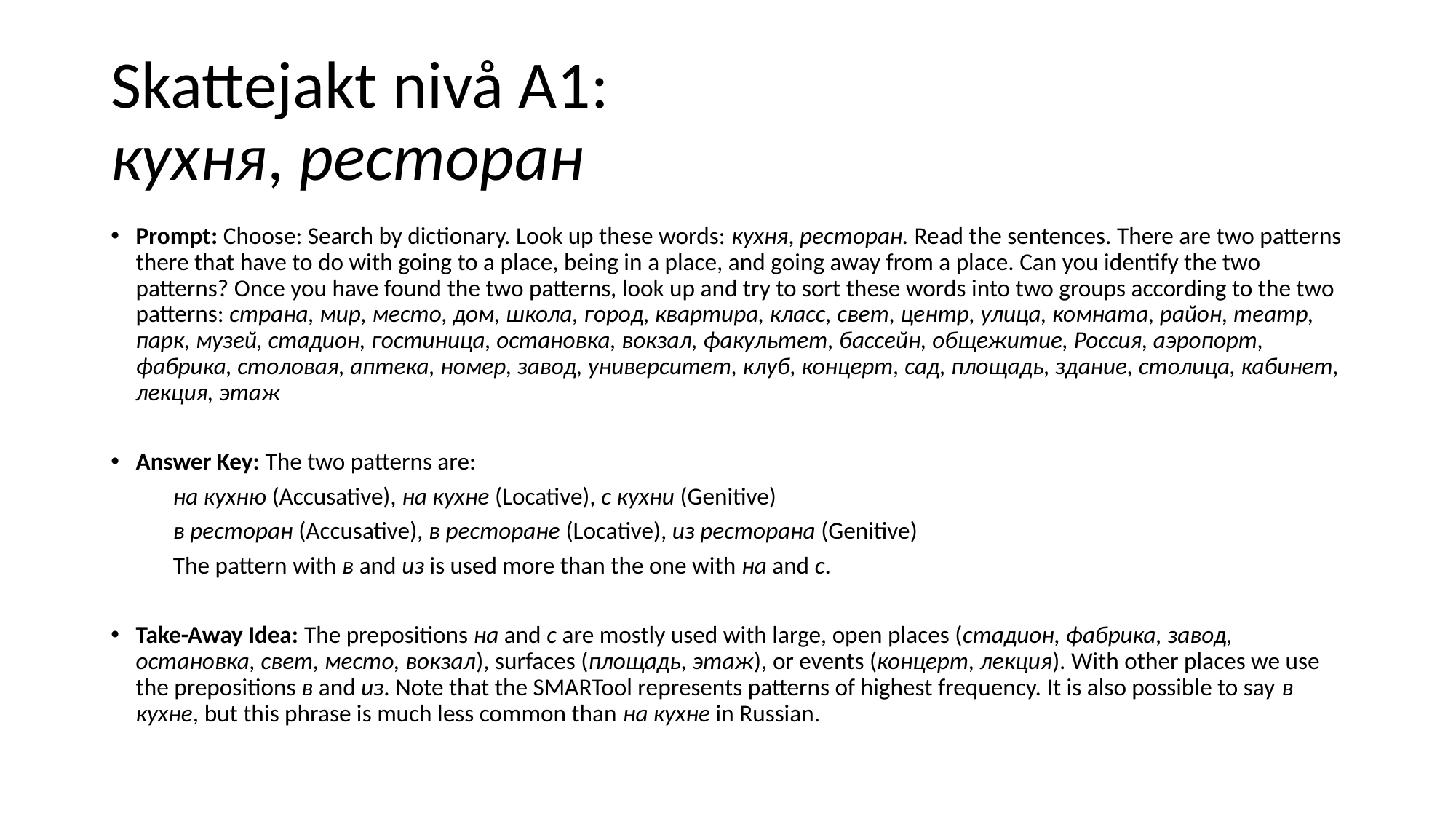

# Skattejakt nivå A1: кухня, ресторан
Prompt: Choose: Search by dictionary. Look up these words: кухня, ресторан. Read the sentences. There are two patterns there that have to do with going to a place, being in a place, and going away from a place. Can you identify the two patterns? Once you have found the two patterns, look up and try to sort these words into two groups according to the two patterns: страна, мир, место, дом, школа, город, квартира, класс, свет, центр, улица, комната, район, театр, парк, музей, стадион, гостиница, остановка, вокзал, факультет, бассейн, общежитие, Россия, аэропорт, фабрика, столовая, аптека, номер, завод, университет, клуб, концерт, сад, площадь, здание, столица, кабинет, лекция, этаж

Answer Key: The two patterns are:
	на кухню (Accusative), на кухне (Locative), с кухни (Genitive)
	в ресторан (Accusative), в ресторане (Locative), из ресторана (Genitive)
	The pattern with в and из is used more than the one with на and с.

Take-Away Idea: The prepositions на and с are mostly used with large, open places (стадион, фабрика, завод, остановка, свет, место, вокзал), surfaces (площадь, этаж), or events (концерт, лекция). With other places we use the prepositions в and из. Note that the SMARTool represents patterns of highest frequency. It is also possible to say в кухне, but this phrase is much less common than на кухне in Russian.